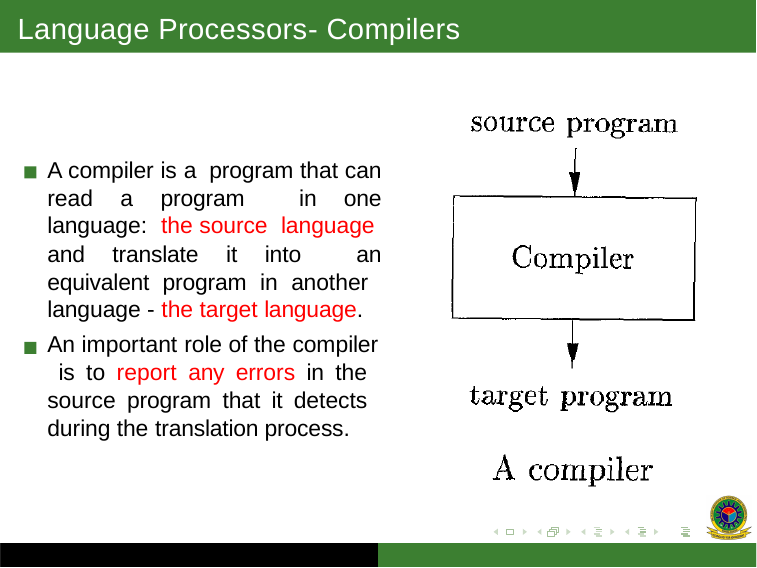

# Language Processors- Compilers

A compiler is a  program that can read a program  in one language:  the source  language  and translate it into  an equivalent program in another  language - the target language.
An important role of the compiler  is to report any errors in the  source program that it detects  during the translation process.